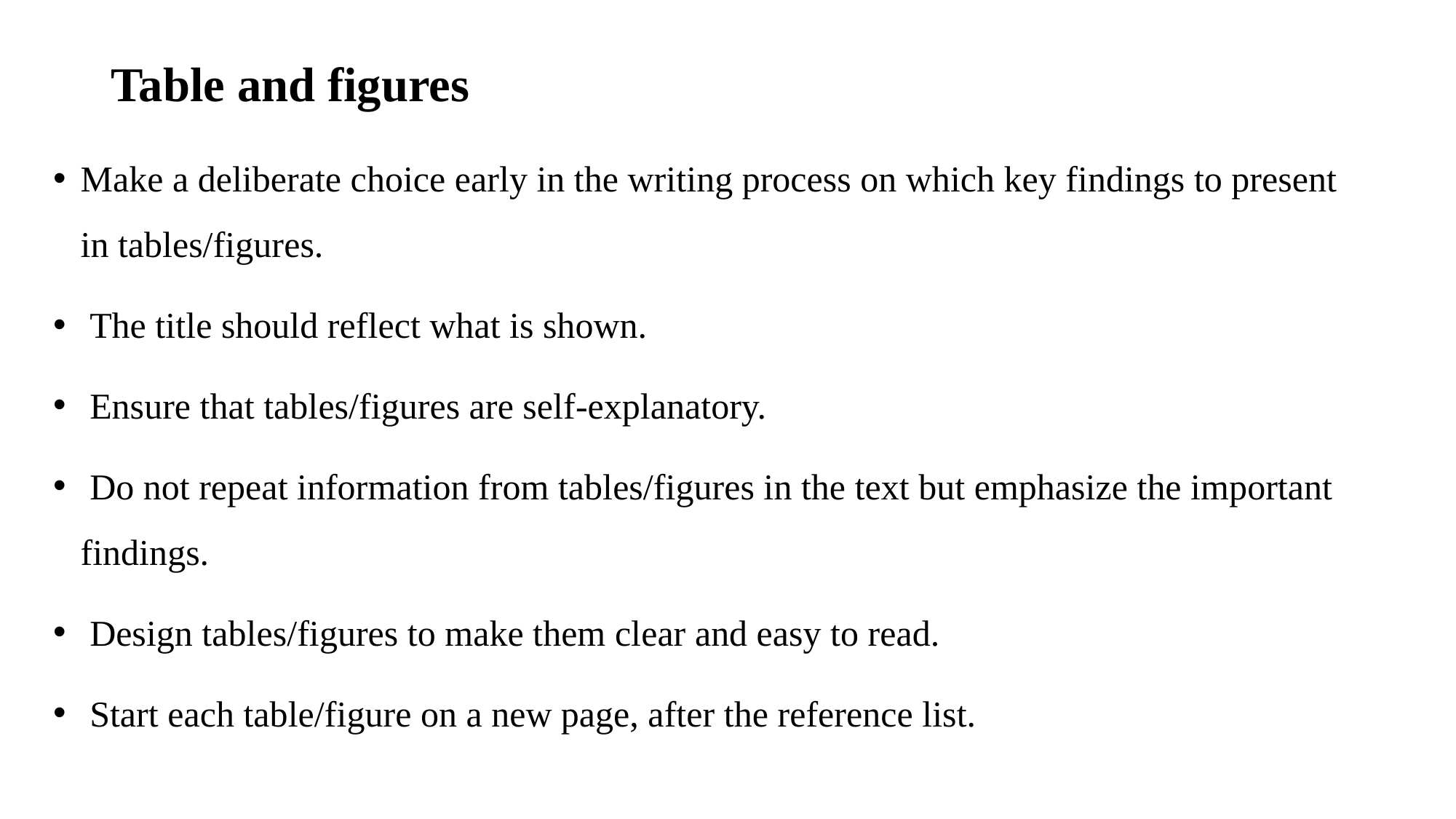

# Table and figures
Make a deliberate choice early in the writing process on which key findings to present in tables/figures.
 The title should reflect what is shown.
 Ensure that tables/figures are self-explanatory.
 Do not repeat information from tables/figures in the text but emphasize the important findings.
 Design tables/figures to make them clear and easy to read.
 Start each table/figure on a new page, after the reference list.